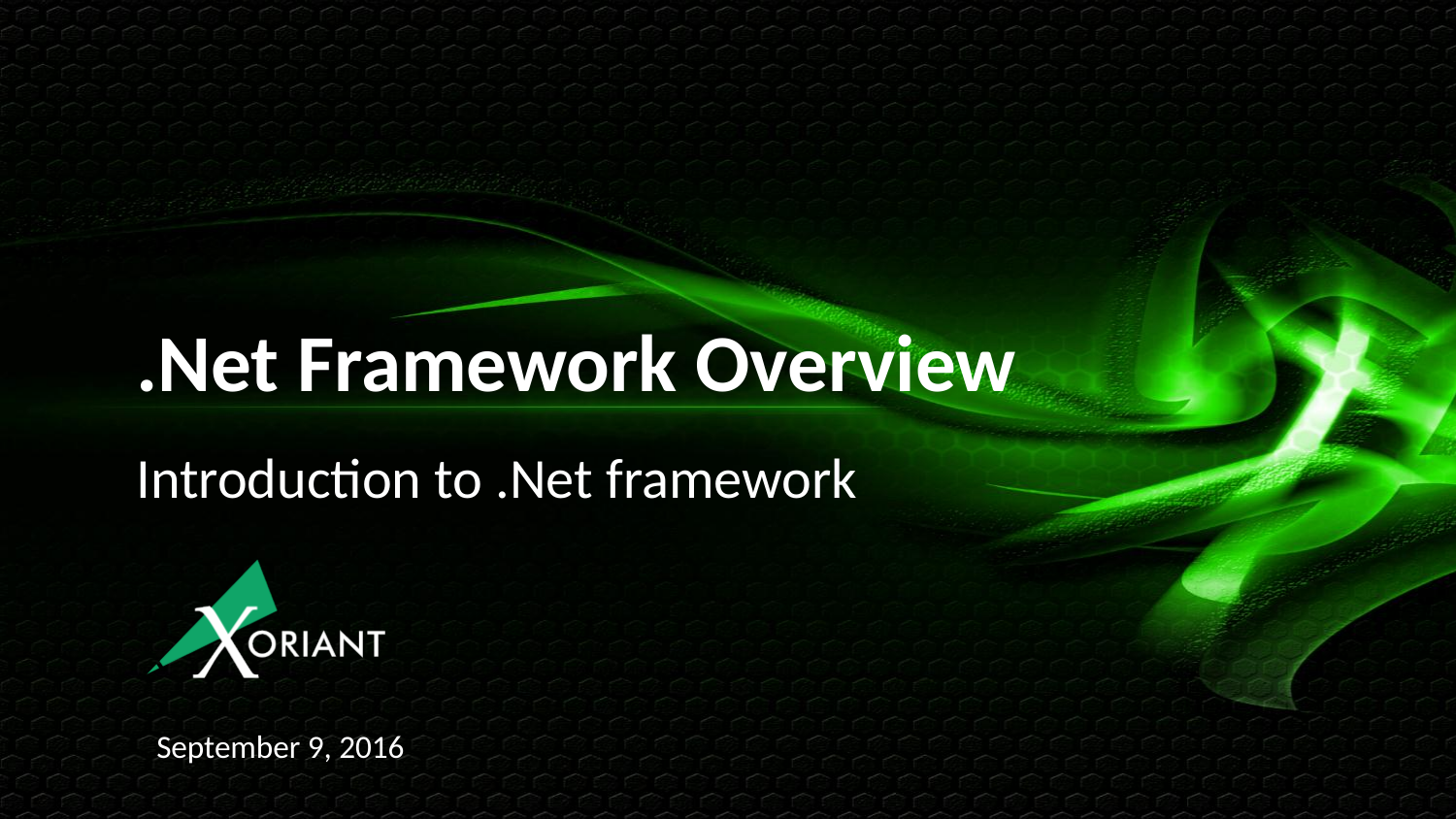

# .Net Framework Overview
Introduction to .Net framework
September 9, 2016